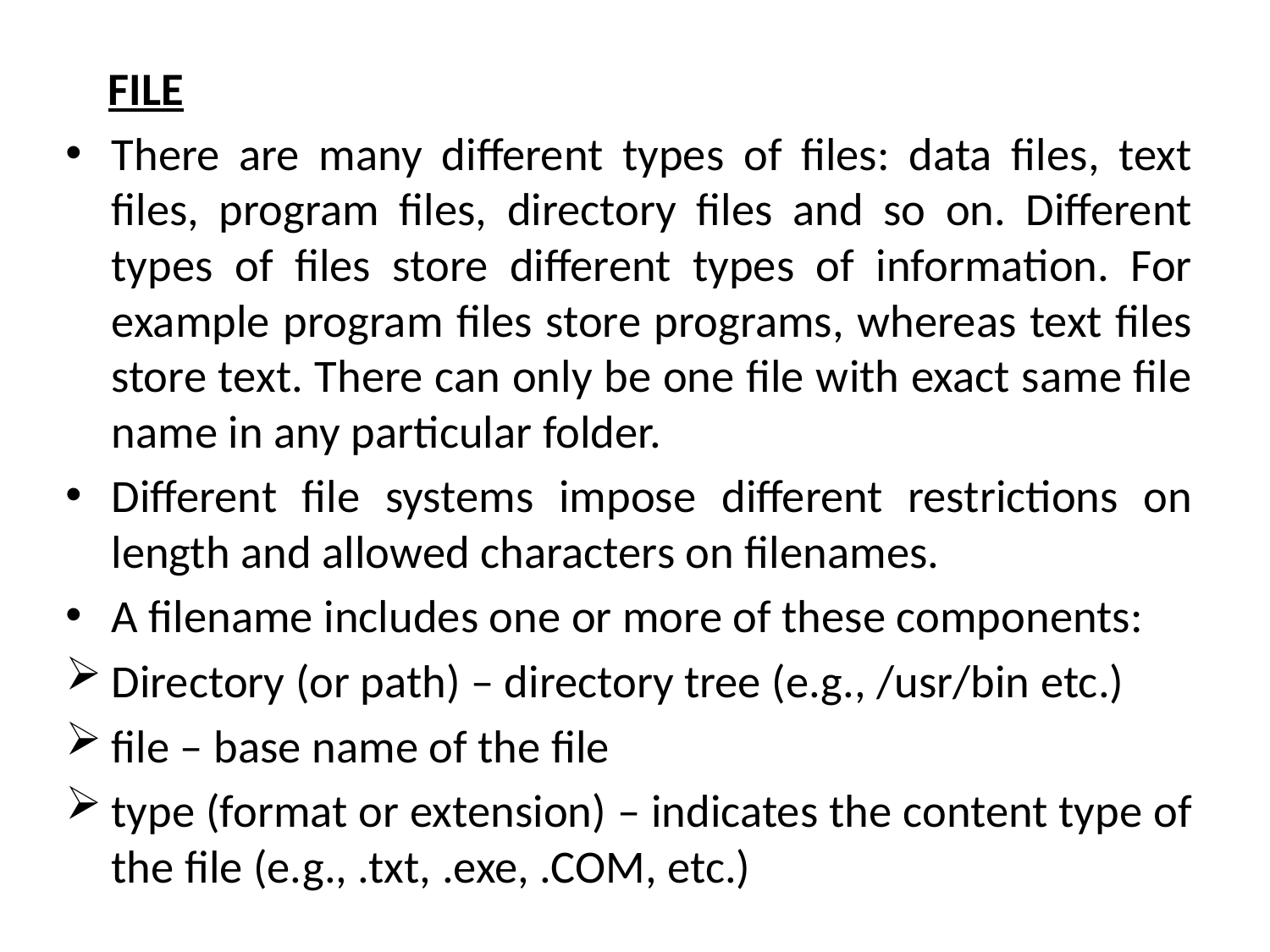

FILE
There are many different types of files: data files, text files, program files, directory files and so on. Different types of files store different types of information. For example program files store programs, whereas text files store text. There can only be one file with exact same file name in any particular folder.
Different file systems impose different restrictions on length and allowed characters on filenames.
A filename includes one or more of these components:
Directory (or path) – directory tree (e.g., /usr/bin etc.)
file – base name of the file
type (format or extension) – indicates the content type of the file (e.g., .txt, .exe, .COM, etc.)